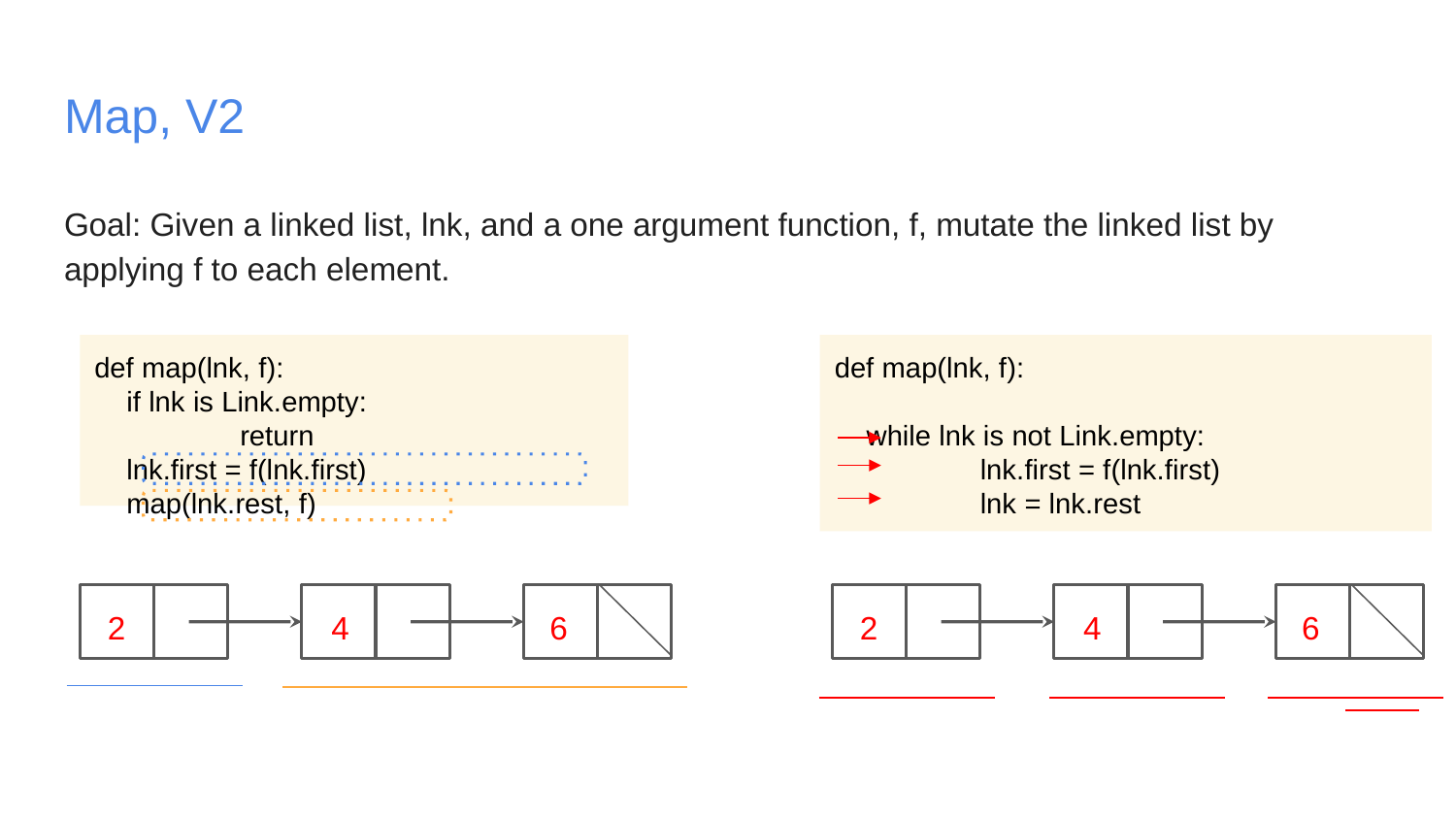

# Map, V2
Goal: Given a linked list, lnk, and a one argument function, f, mutate the linked list by applying f to each element.

def map(lnk, f):
    if lnk is Link.empty:
	return
    lnk.first = f(lnk.first)
    map(lnk.rest, f)
def map(lnk, f):

    while lnk is not Link.empty:
	lnk.first = f(lnk.first)
	lnk = lnk.rest

1

2

3

1

2

3

2
4
6
2
4
6